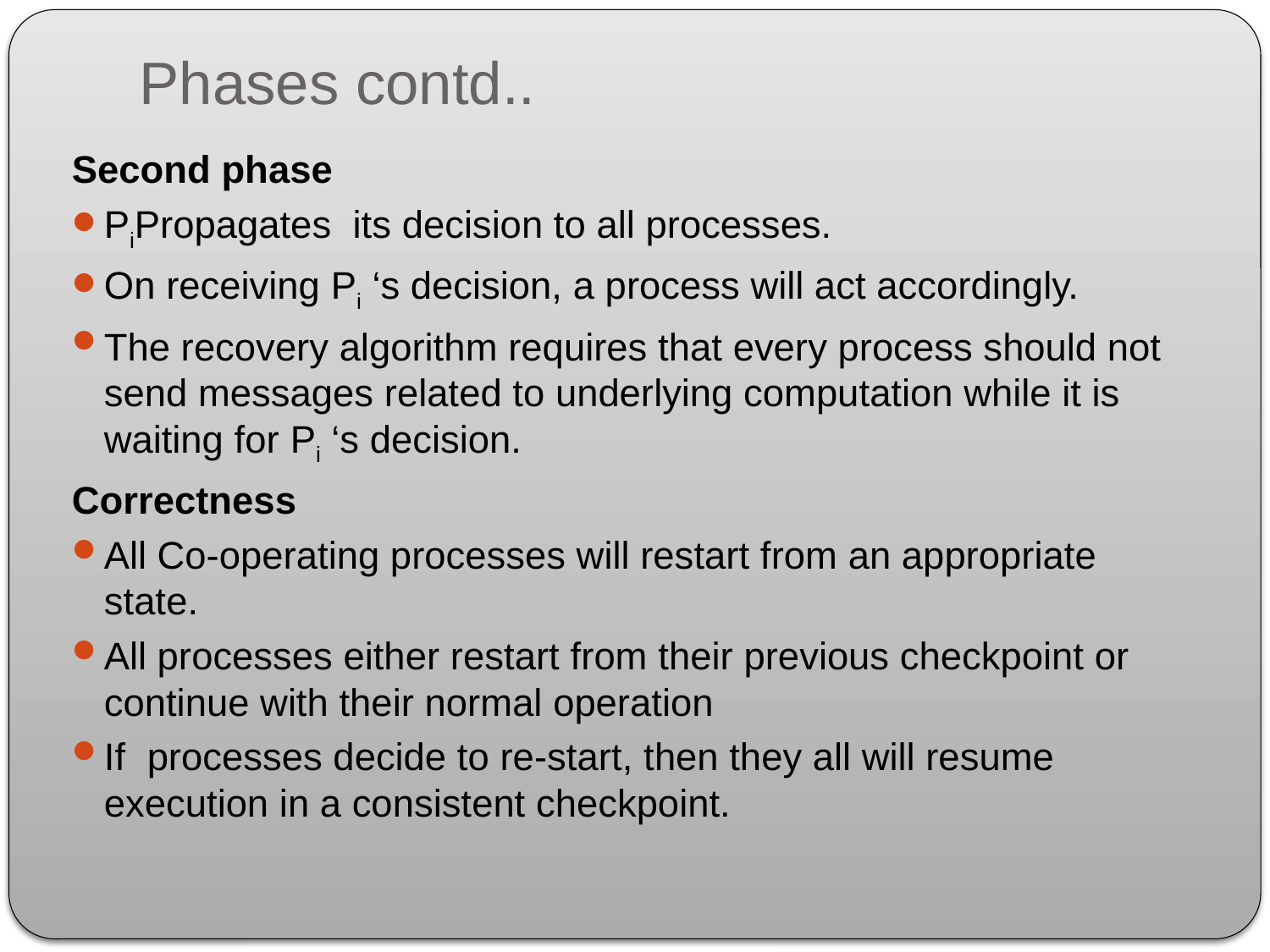

# Phases contd..
Second phase
PiPropagates  its decision to all processes.
On receiving Pi ‘s decision, a process will act accordingly.
The recovery algorithm requires that every process should not send messages related to underlying computation while it is waiting for Pi ‘s decision.
Correctness
All Co-operating processes will restart from an appropriate state.
All processes either restart from their previous checkpoint or continue with their normal operation
If  processes decide to re-start, then they all will resume execution in a consistent checkpoint.